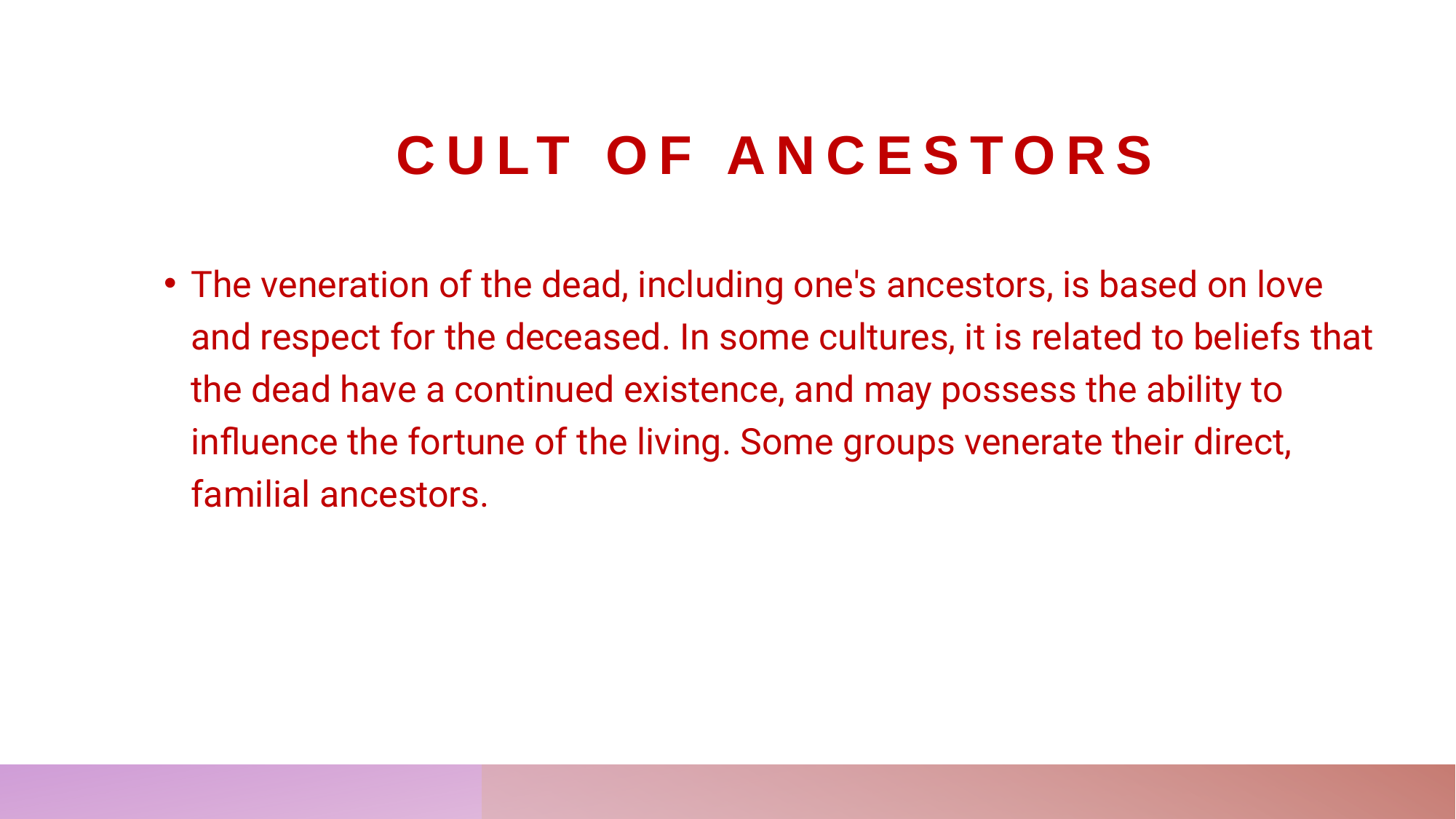

# Cult of Ancestors
The veneration of the dead, including one's ancestors, is based on love and respect for the deceased. In some cultures, it is related to beliefs that the dead have a continued existence, and may possess the ability to influence the fortune of the living. Some groups venerate their direct, familial ancestors.